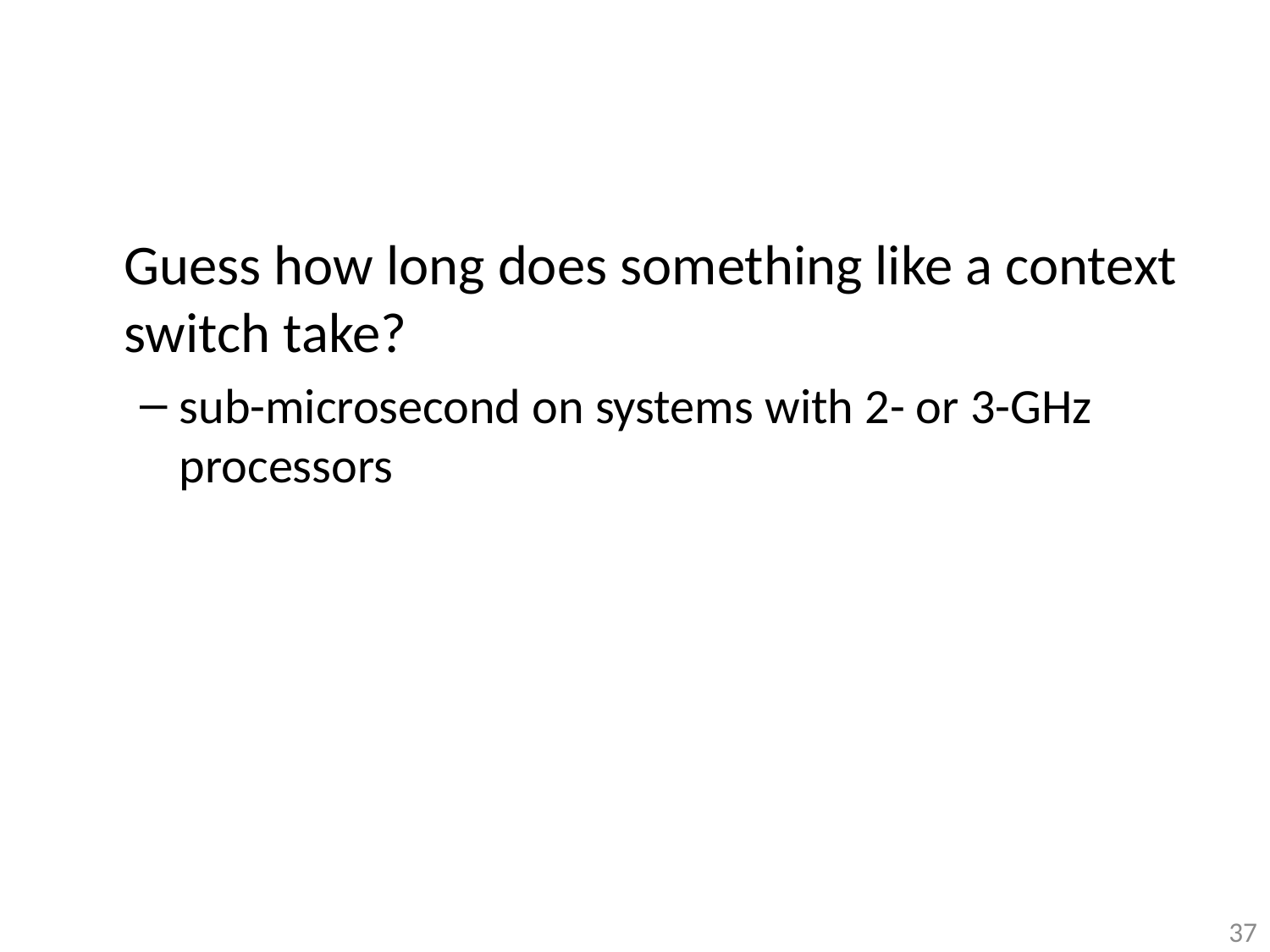

Guess how long does something like a context switch take?
sub-microsecond on systems with 2- or 3-GHz processors